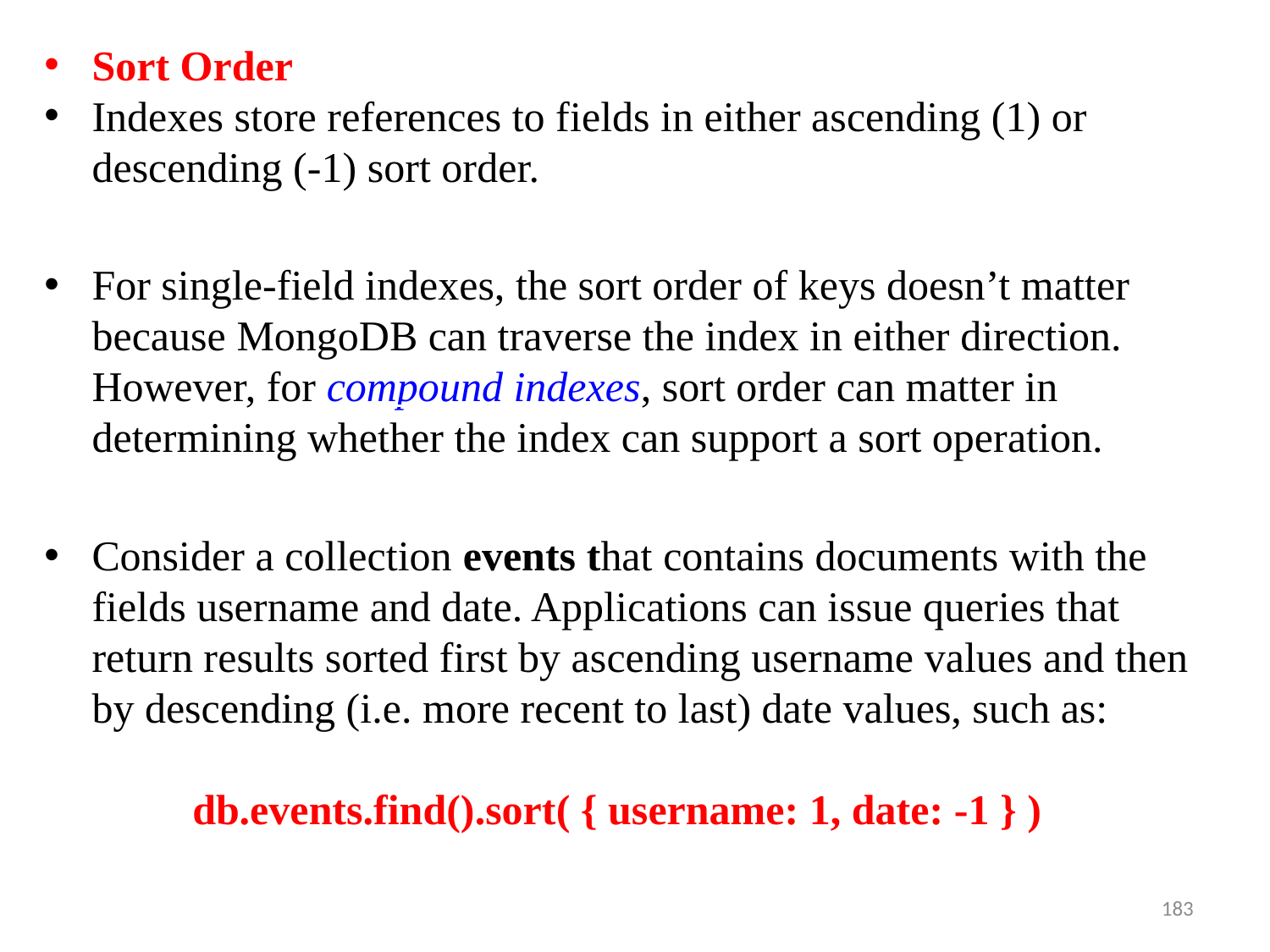

Sort Order
Indexes store references to fields in either ascending (1) or descending (-1) sort order.

For single-field indexes, the sort order of keys doesn’t matter because MongoDB can traverse the index in either direction. However, for compound indexes, sort order can matter in determining whether the index can support a sort operation.

Consider a collection events that contains documents with the fields username and date. Applications can issue queries that return results sorted first by ascending username values and then by descending (i.e. more recent to last) date values, such as:

              db.events.find().sort( { username: 1, date: -1 } )

183